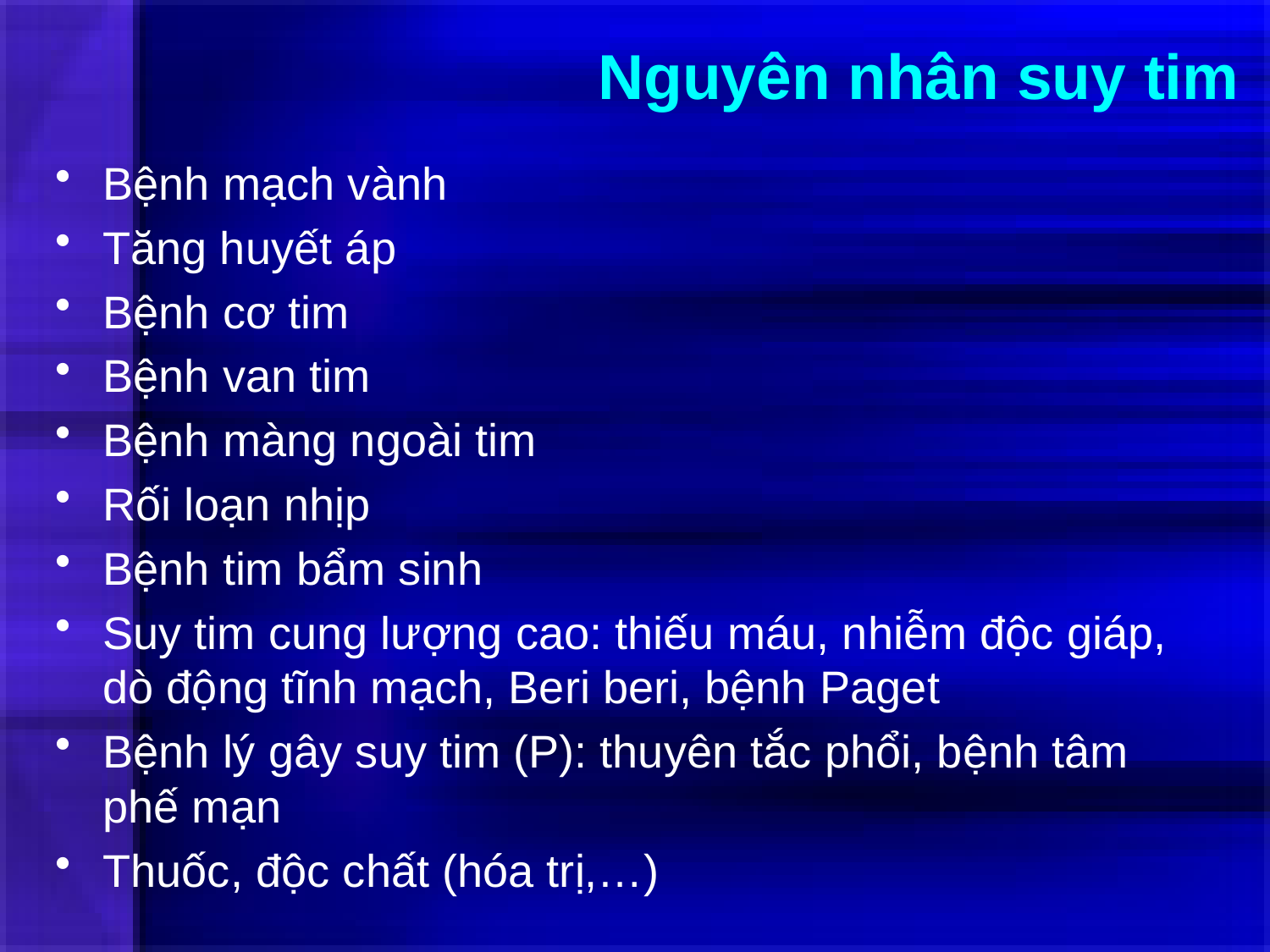

# Nguyên nhân suy tim
Bệnh mạch vành
Tăng huyết áp
Bệnh cơ tim
Bệnh van tim
Bệnh màng ngoài tim
Rối loạn nhịp
Bệnh tim bẩm sinh
Suy tim cung lượng cao: thiếu máu, nhiễm độc giáp, dò động tĩnh mạch, Beri beri, bệnh Paget
Bệnh lý gây suy tim (P): thuyên tắc phổi, bệnh tâm phế mạn
Thuốc, độc chất (hóa trị,…)